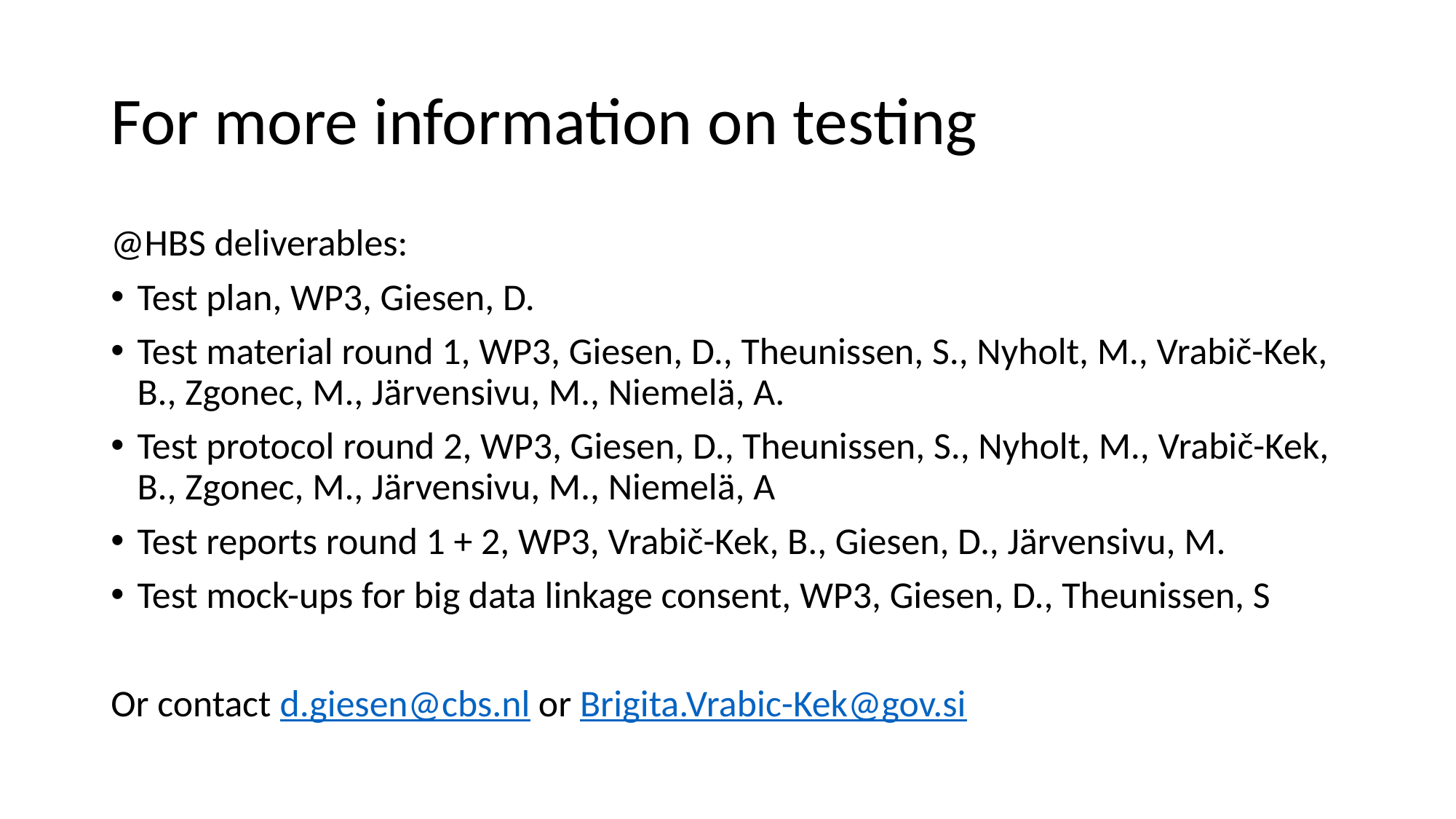

# For more information on testing
@HBS deliverables:
Test plan, WP3, Giesen, D.
Test material round 1, WP3, Giesen, D., Theunissen, S., Nyholt, M., Vrabič-Kek, B., Zgonec, M., Järvensivu, M., Niemelä, A.
Test protocol round 2, WP3, Giesen, D., Theunissen, S., Nyholt, M., Vrabič-Kek, B., Zgonec, M., Järvensivu, M., Niemelä, A
Test reports round 1 + 2, WP3, Vrabič-Kek, B., Giesen, D., Järvensivu, M.
Test mock-ups for big data linkage consent, WP3, Giesen, D., Theunissen, S

Or contact d.giesen@cbs.nl or Brigita.Vrabic-Kek@gov.si